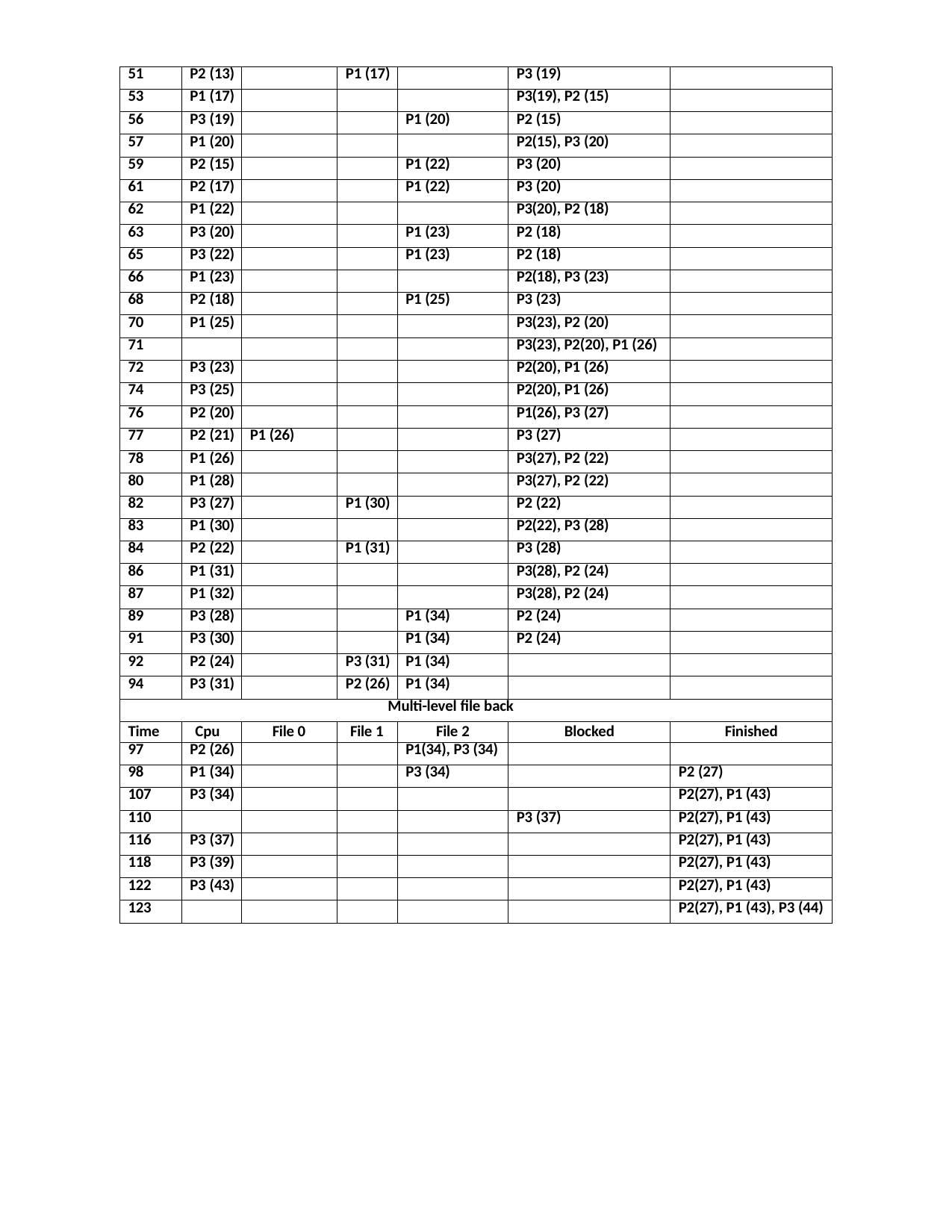

| 51 | P2 (13) |  | P1 (17) |  | P3 (19) |  |
| --- | --- | --- | --- | --- | --- | --- |
| 53 | P1 (17) |  |  |  | P3(19), P2 (15) |  |
| 56 | P3 (19) |  |  | P1 (20) | P2 (15) |  |
| 57 | P1 (20) |  |  |  | P2(15), P3 (20) |  |
| 59 | P2 (15) |  |  | P1 (22) | P3 (20) |  |
| 61 | P2 (17) |  |  | P1 (22) | P3 (20) |  |
| 62 | P1 (22) |  |  |  | P3(20), P2 (18) |  |
| 63 | P3 (20) |  |  | P1 (23) | P2 (18) |  |
| 65 | P3 (22) |  |  | P1 (23) | P2 (18) |  |
| 66 | P1 (23) |  |  |  | P2(18), P3 (23) |  |
| 68 | P2 (18) |  |  | P1 (25) | P3 (23) |  |
| 70 | P1 (25) |  |  |  | P3(23), P2 (20) |  |
| 71 |  |  |  |  | P3(23), P2(20), P1 (26) |  |
| 72 | P3 (23) |  |  |  | P2(20), P1 (26) |  |
| 74 | P3 (25) |  |  |  | P2(20), P1 (26) |  |
| 76 | P2 (20) |  |  |  | P1(26), P3 (27) |  |
| 77 | P2 (21) | P1 (26) |  |  | P3 (27) |  |
| 78 | P1 (26) |  |  |  | P3(27), P2 (22) |  |
| 80 | P1 (28) |  |  |  | P3(27), P2 (22) |  |
| 82 | P3 (27) |  | P1 (30) |  | P2 (22) |  |
| 83 | P1 (30) |  |  |  | P2(22), P3 (28) |  |
| 84 | P2 (22) |  | P1 (31) |  | P3 (28) |  |
| 86 | P1 (31) |  |  |  | P3(28), P2 (24) |  |
| 87 | P1 (32) |  |  |  | P3(28), P2 (24) |  |
| 89 | P3 (28) |  |  | P1 (34) | P2 (24) |  |
| 91 | P3 (30) |  |  | P1 (34) | P2 (24) |  |
| 92 | P2 (24) |  | P3 (31) | P1 (34) |  |  |
| 94 | P3 (31) |  | P2 (26) | P1 (34) |  |  |
| Multi-level file back |  |  |  |  |  |  |
| Time | Cpu | File 0 | File 1 | File 2 | Blocked | Finished |
| 97 | P2 (26) |  |  | P1(34), P3 (34) |  |  |
| 98 | P1 (34) |  |  | P3 (34) |  | P2 (27) |
| 107 | P3 (34) |  |  |  |  | P2(27), P1 (43) |
| 110 |  |  |  |  | P3 (37) | P2(27), P1 (43) |
| 116 | P3 (37) |  |  |  |  | P2(27), P1 (43) |
| 118 | P3 (39) |  |  |  |  | P2(27), P1 (43) |
| 122 | P3 (43) |  |  |  |  | P2(27), P1 (43) |
| 123 |  |  |  |  |  | P2(27), P1 (43), P3 (44) |